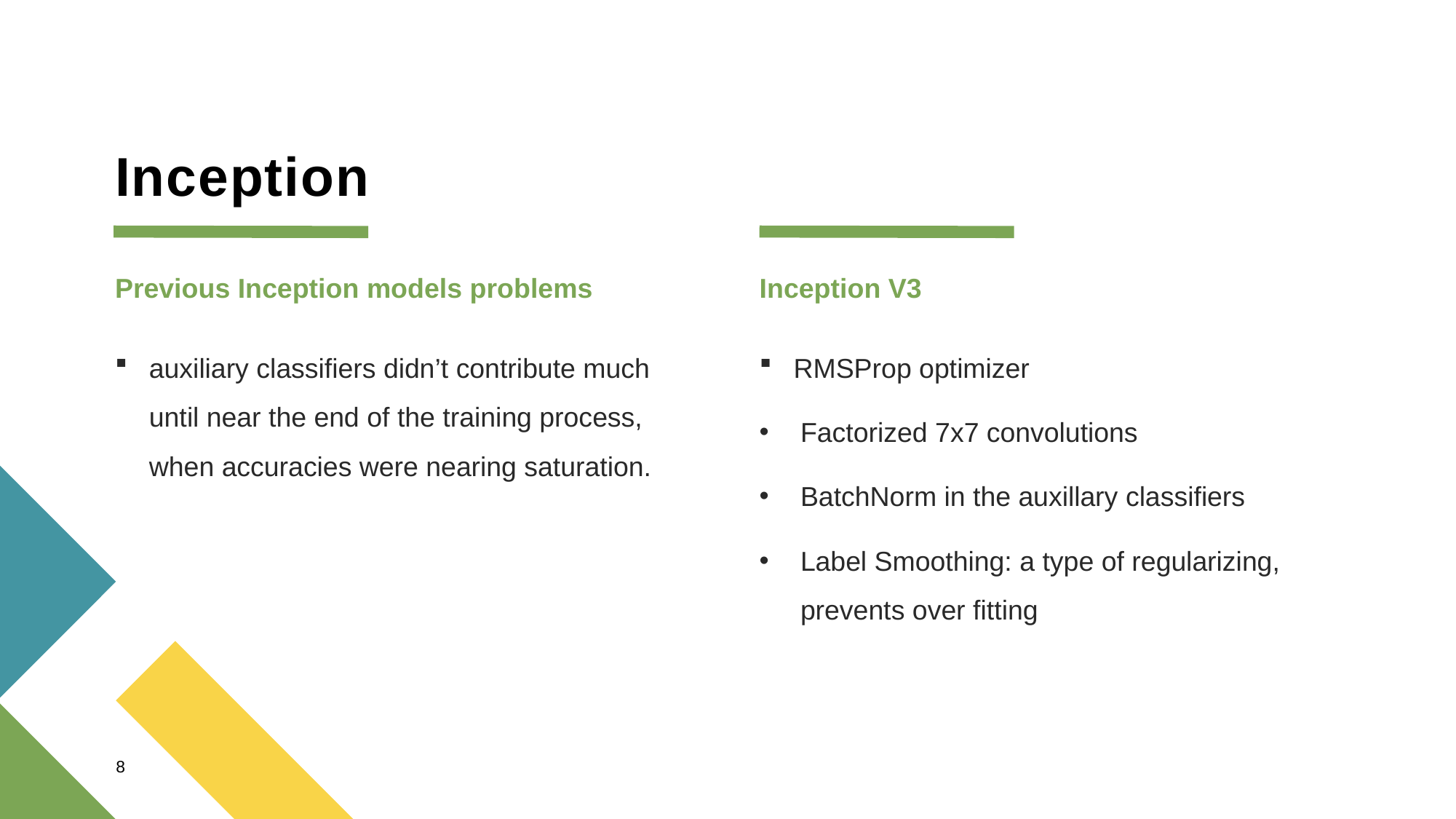

# Inception
Previous Inception models problems
Inception V3
auxiliary classifiers didn’t contribute much until near the end of the training process, when accuracies were nearing saturation.

RMSProp optimizer
Factorized 7x7 convolutions
BatchNorm in the auxillary classifiers
Label Smoothing: a type of regularizing, prevents over fitting

8